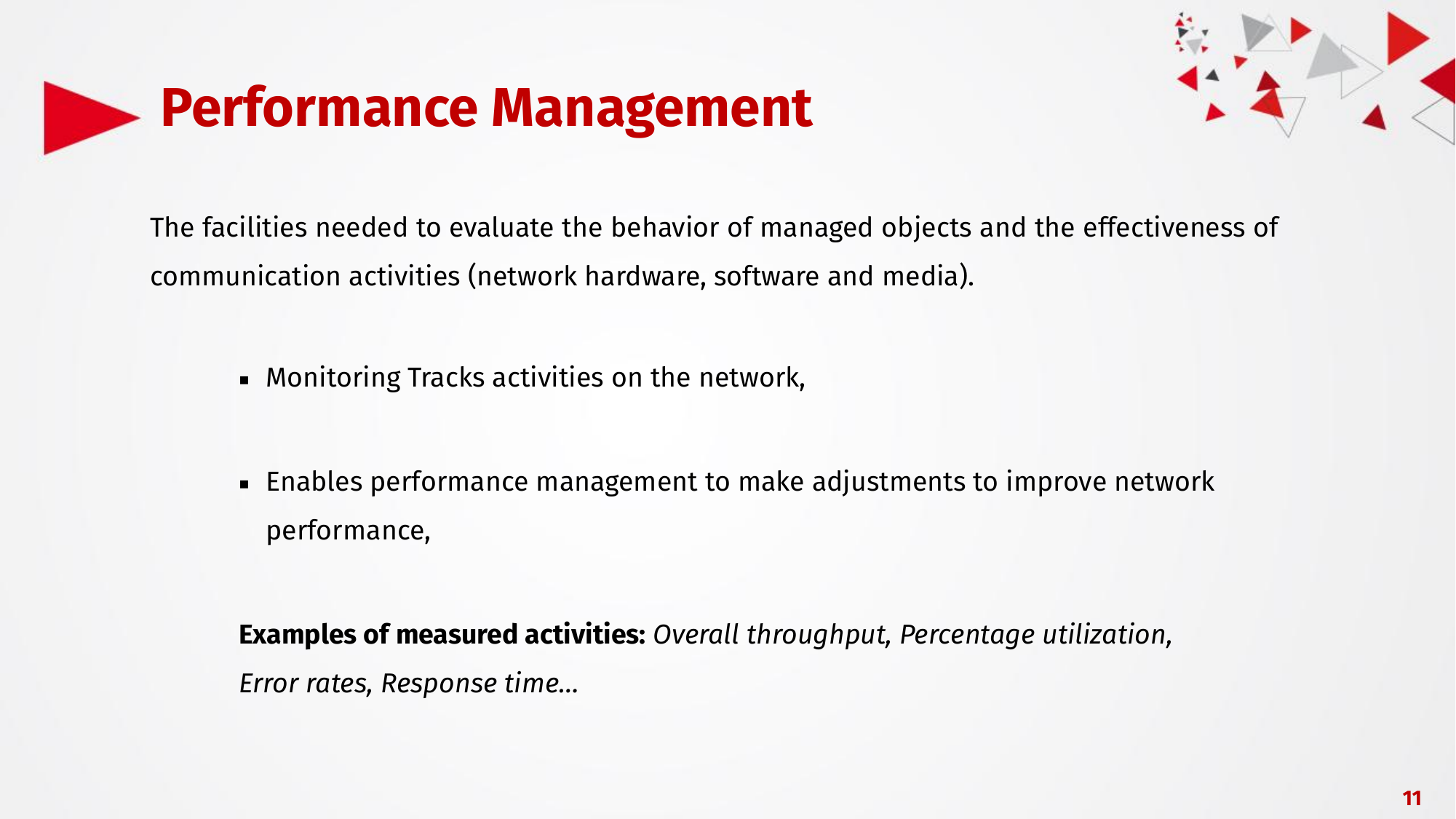

# Performance Management
The facilities needed to evaluate the behavior of managed objects and the effectiveness of communication activities (network hardware, software and media).
Monitoring Tracks activities on the network,
Enables performance management to make adjustments to improve network performance,
Examples of measured activities: Overall throughput, Percentage utilization, Error rates, Response time…
11